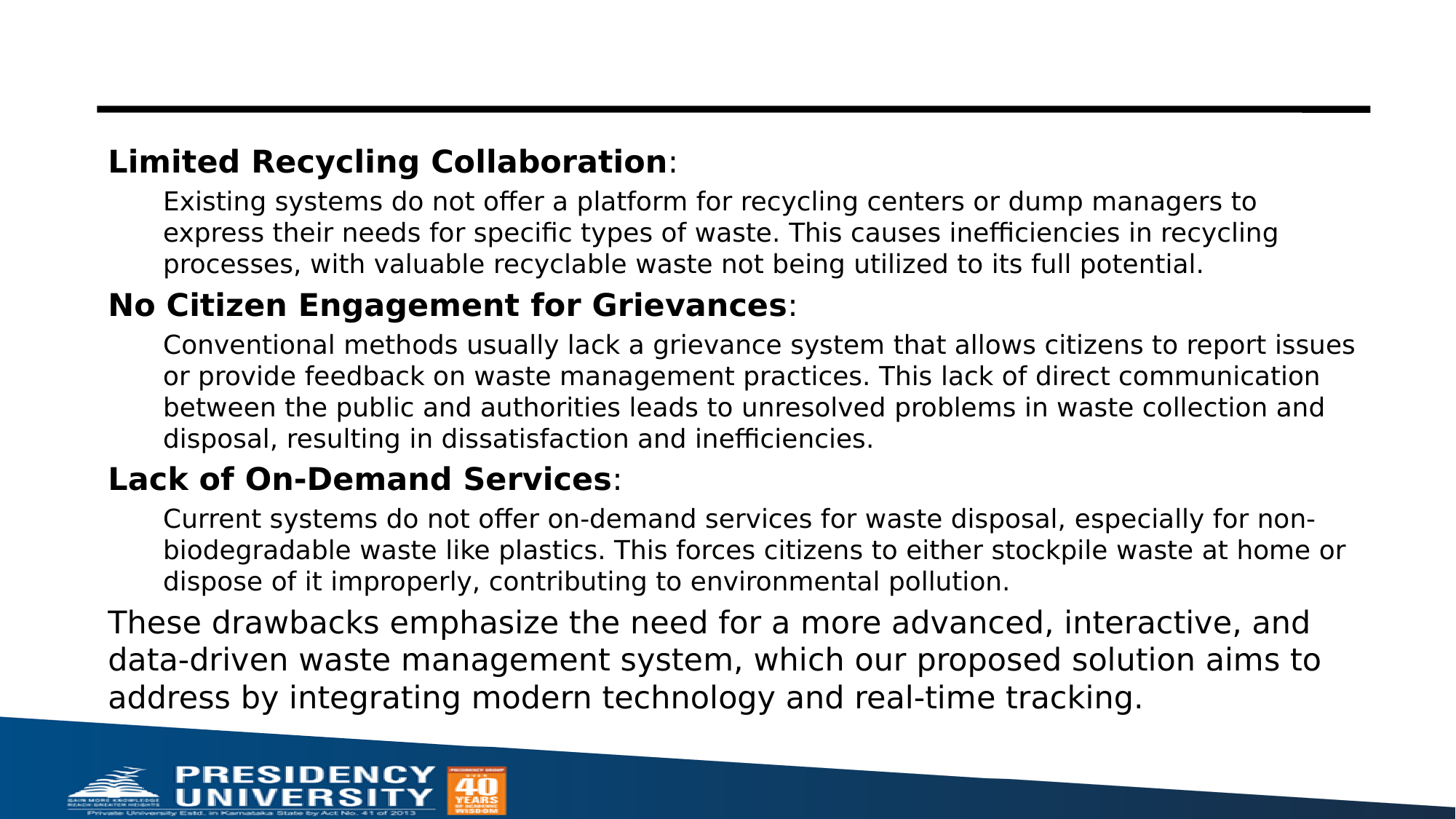

#
Limited Recycling Collaboration:
Existing systems do not offer a platform for recycling centers or dump managers to express their needs for specific types of waste. This causes inefficiencies in recycling processes, with valuable recyclable waste not being utilized to its full potential.
No Citizen Engagement for Grievances:
Conventional methods usually lack a grievance system that allows citizens to report issues or provide feedback on waste management practices. This lack of direct communication between the public and authorities leads to unresolved problems in waste collection and disposal, resulting in dissatisfaction and inefficiencies.
Lack of On-Demand Services:
Current systems do not offer on-demand services for waste disposal, especially for non-biodegradable waste like plastics. This forces citizens to either stockpile waste at home or dispose of it improperly, contributing to environmental pollution.
These drawbacks emphasize the need for a more advanced, interactive, and data-driven waste management system, which our proposed solution aims to address by integrating modern technology and real-time tracking.